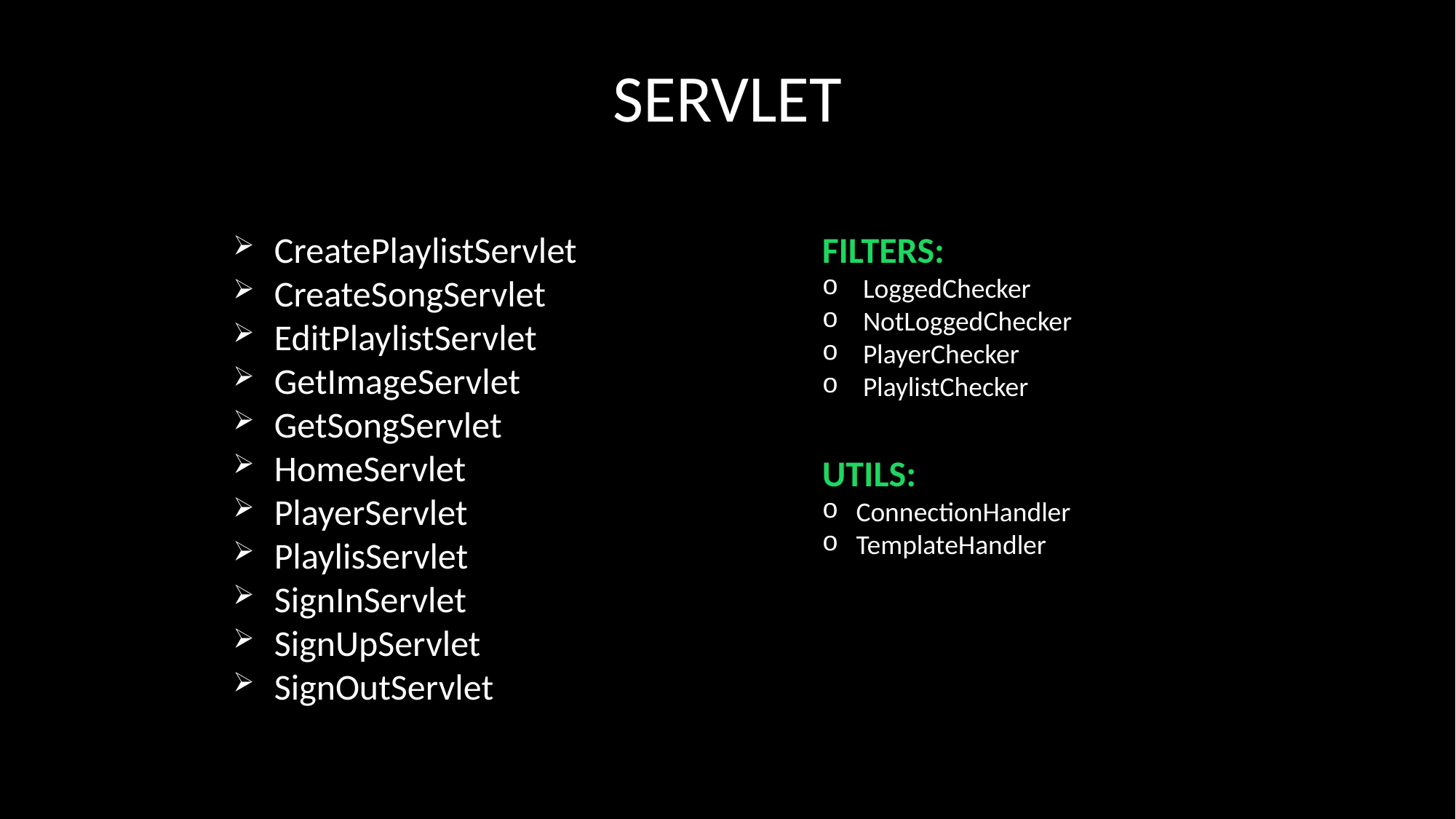

# SERVLET
CreatePlaylistServlet
CreateSongServlet
EditPlaylistServlet
GetImageServlet
GetSongServlet
HomeServlet
PlayerServlet
PlaylisServlet
SignInServlet
SignUpServlet
SignOutServlet
FILTERS:
LoggedChecker
NotLoggedChecker
PlayerChecker
PlaylistChecker
UTILS:
ConnectionHandler
TemplateHandler